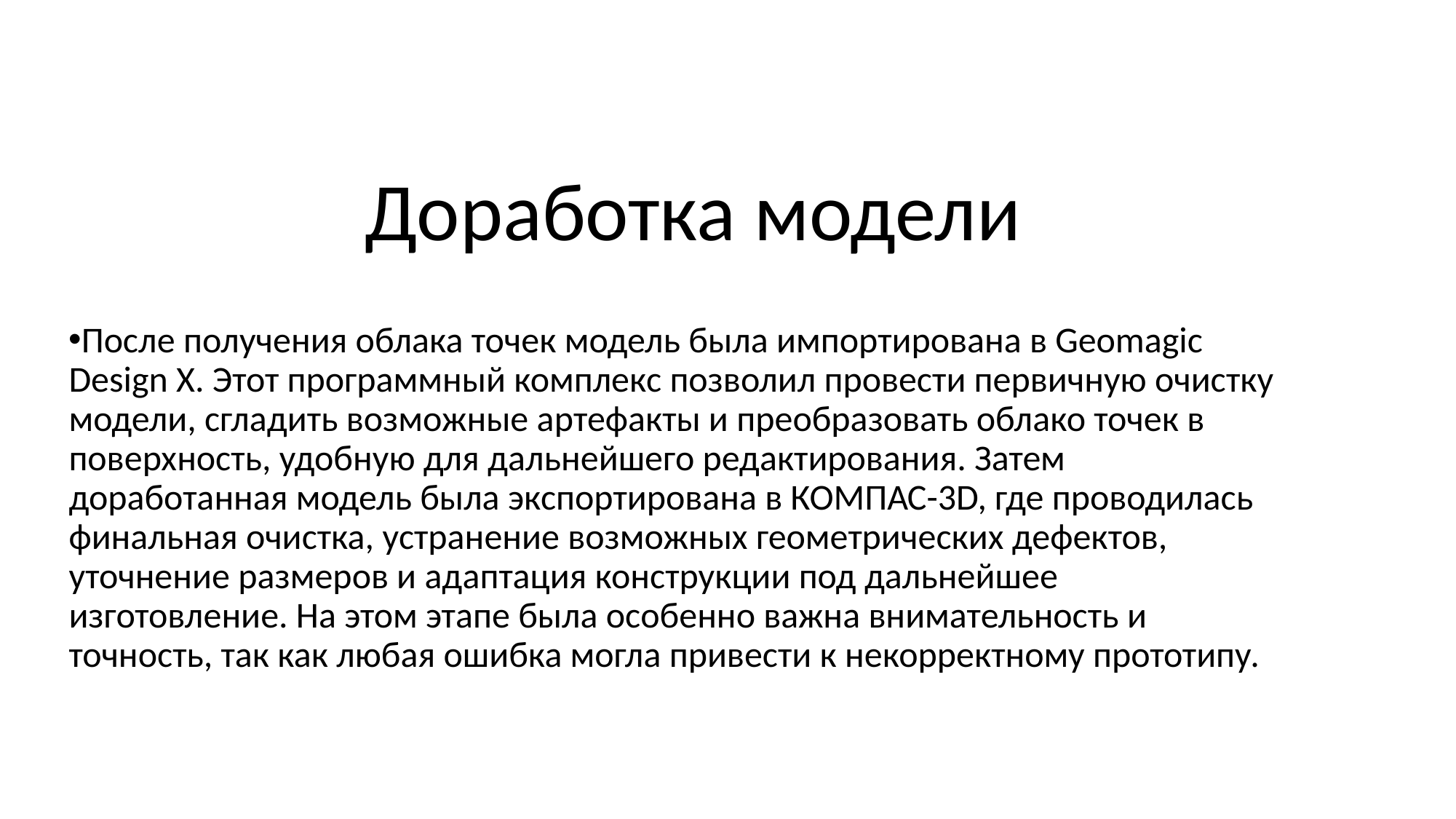

# Доработка модели
После получения облака точек модель была импортирована в Geomagic Design X. Этот программный комплекс позволил провести первичную очистку модели, сгладить возможные артефакты и преобразовать облако точек в поверхность, удобную для дальнейшего редактирования. Затем доработанная модель была экспортирована в КОМПАС-3D, где проводилась финальная очистка, устранение возможных геометрических дефектов, уточнение размеров и адаптация конструкции под дальнейшее изготовление. На этом этапе была особенно важна внимательность и точность, так как любая ошибка могла привести к некорректному прототипу.